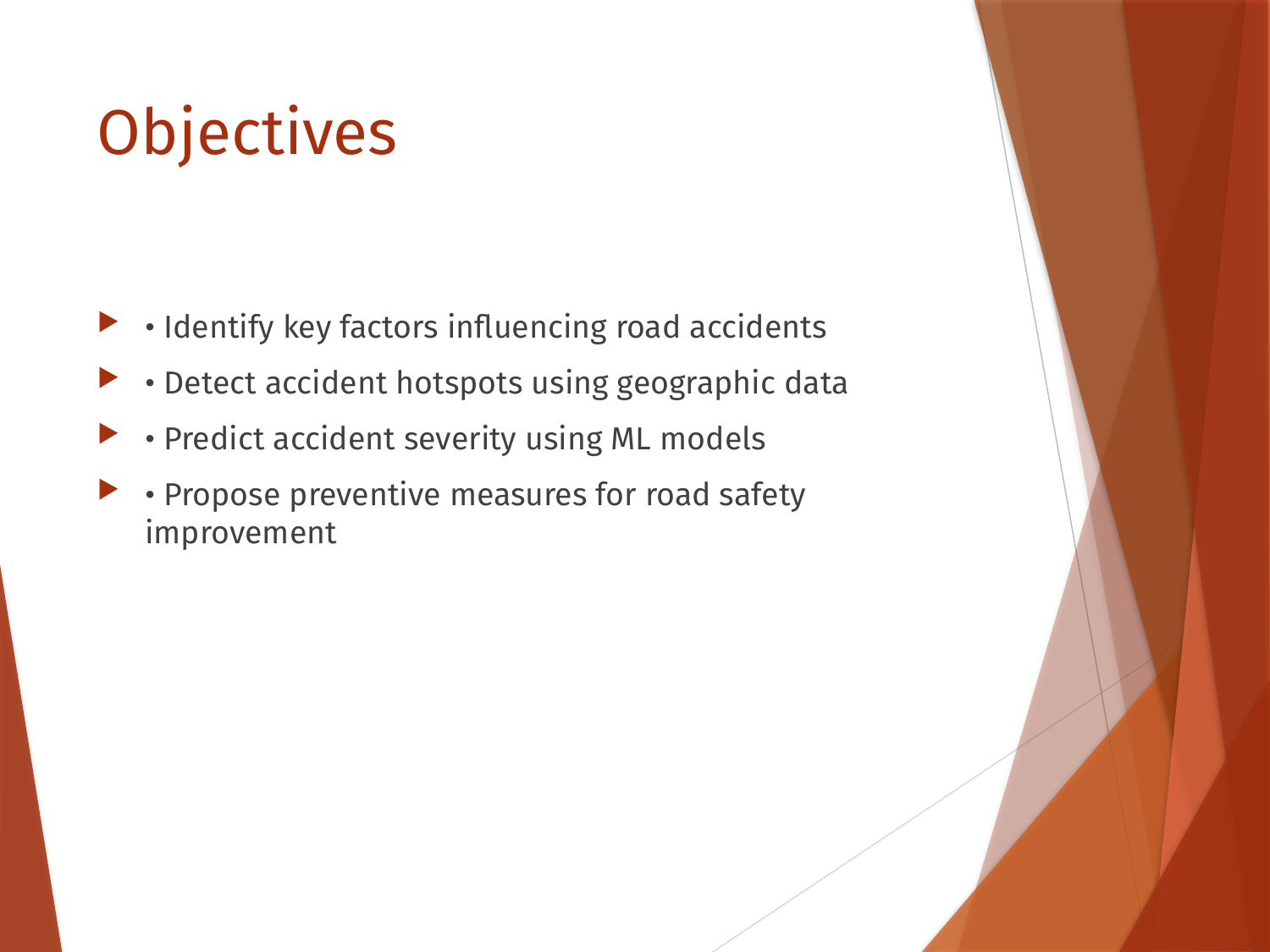

# Objectives
• Identify key factors influencing road accidents
• Detect accident hotspots using geographic data
• Predict accident severity using ML models
• Propose preventive measures for road safety improvement